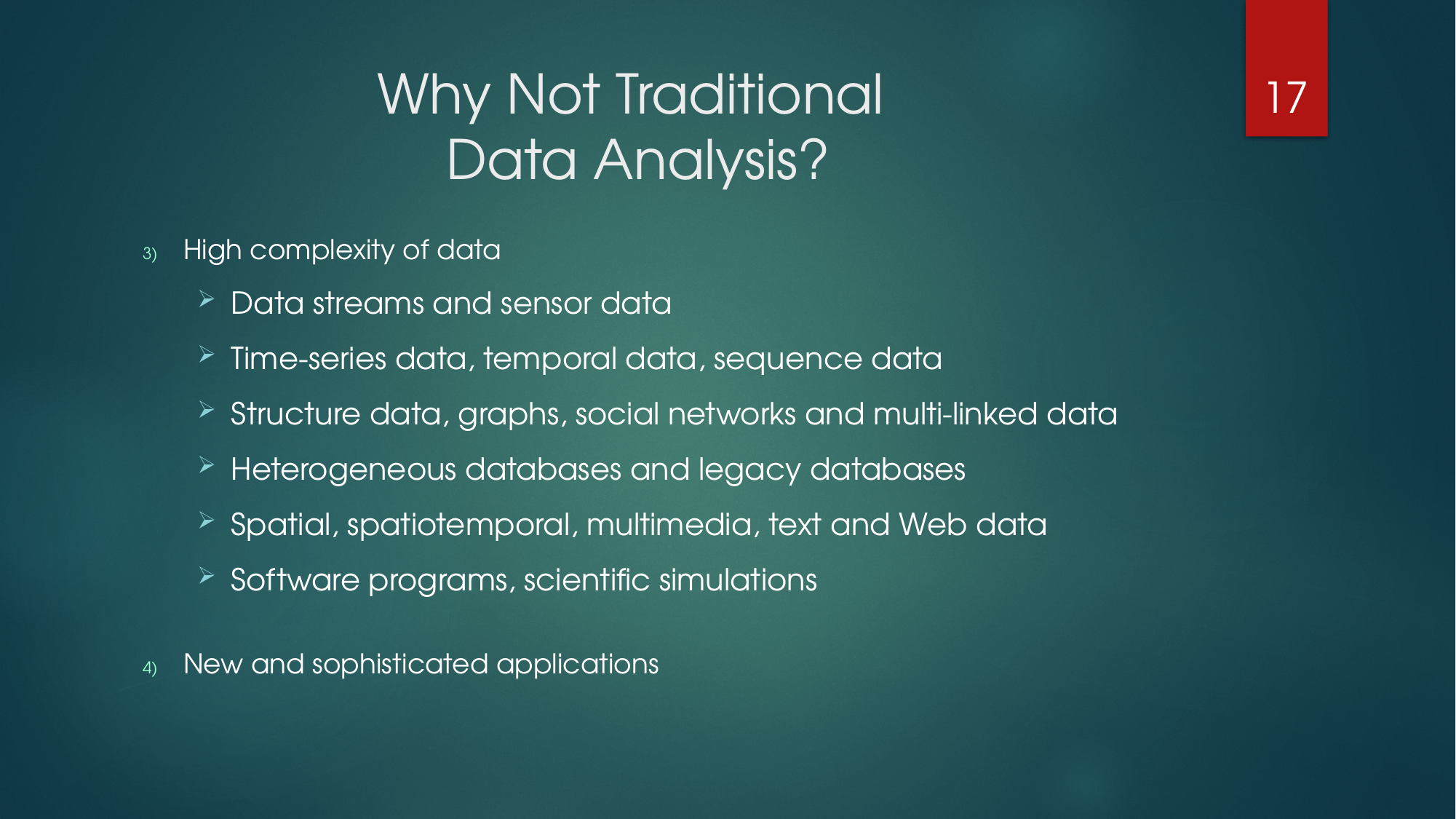

17
# Why Not Traditional Data Analysis?
High complexity of data
Data streams and sensor data
Time-series data, temporal data, sequence data
Structure data, graphs, social networks and multi-linked data
Heterogeneous databases and legacy databases
Spatial, spatiotemporal, multimedia, text and Web data
Software programs, scientific simulations

New and sophisticated applications